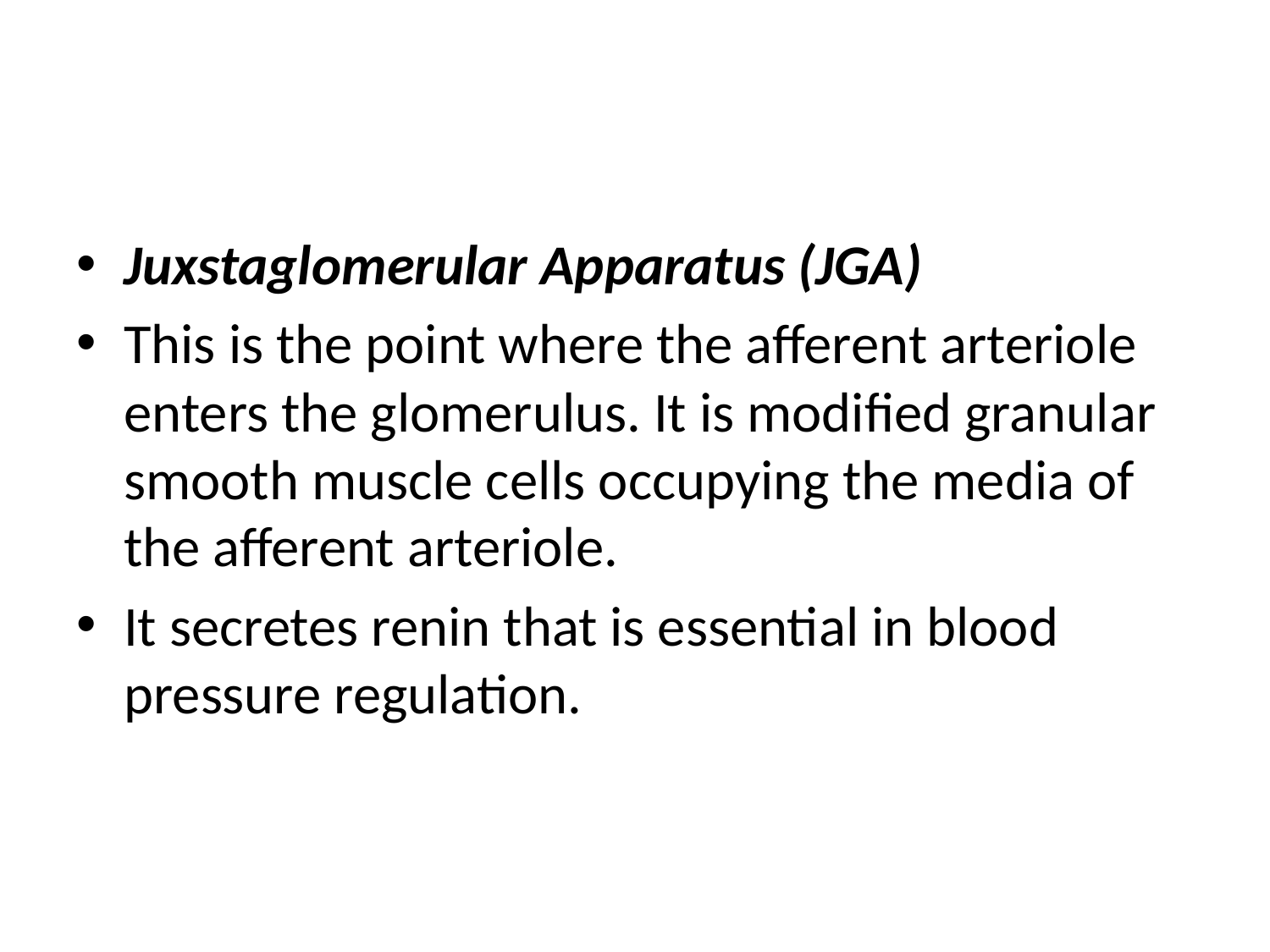

Juxstaglomerular Apparatus (JGA)
This is the point where the afferent arteriole enters the glomerulus. It is modified granular smooth muscle cells occupying the media of the afferent arteriole.
It secretes renin that is essential in blood pressure regulation.